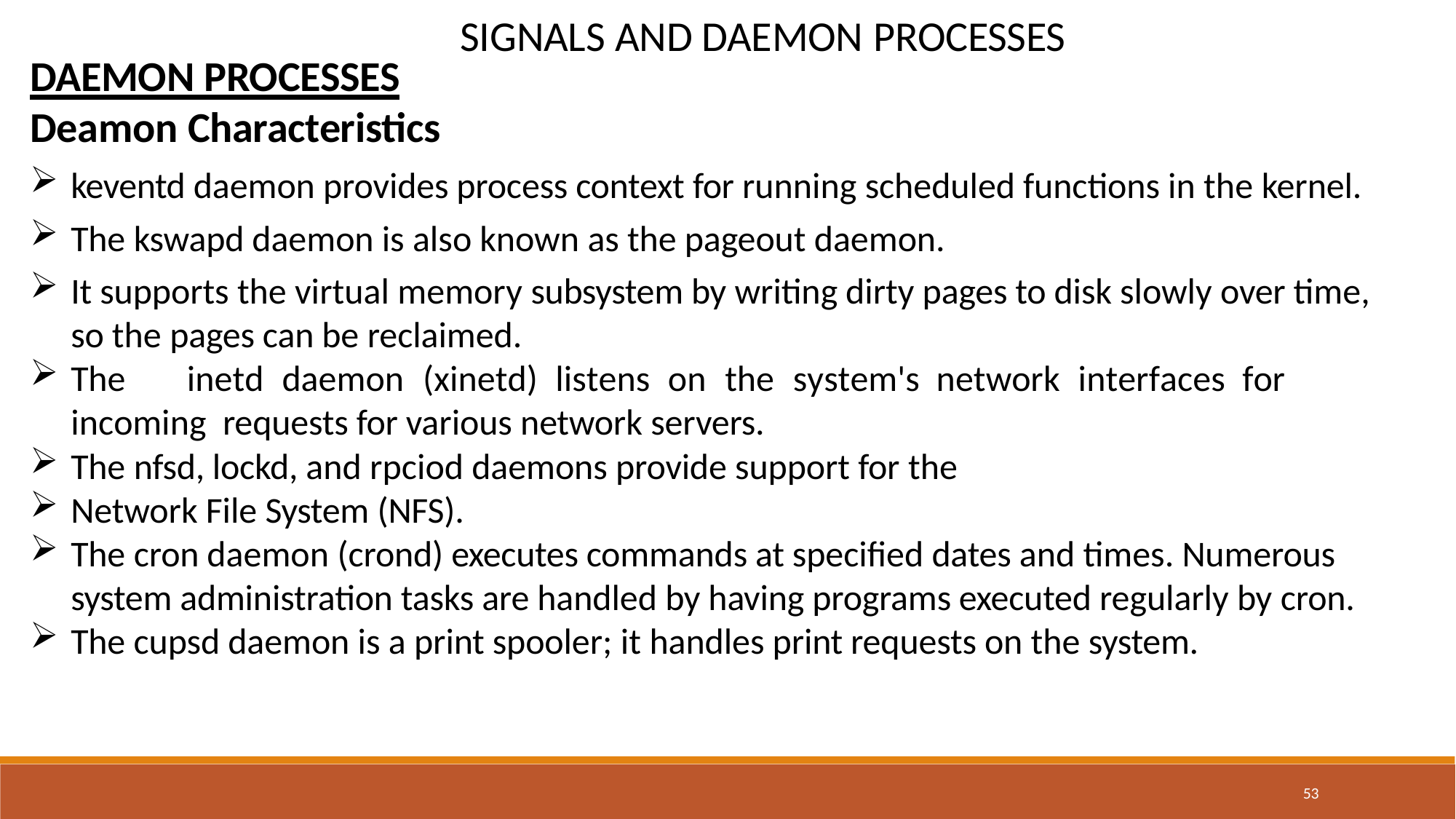

# SIGNALS AND DAEMON PROCESSES
DAEMON PROCESSES
Deamon Characteristics
keventd daemon provides process context for running scheduled functions in the kernel.
The kswapd daemon is also known as the pageout daemon.
It supports the virtual memory subsystem by writing dirty pages to disk slowly over time,  so the pages can be reclaimed.
The	inetd	daemon	(xinetd)	listens	on	the	system's	network	interfaces	for	incoming  requests for various network servers.
The nfsd, lockd, and rpciod daemons provide support for the
Network File System (NFS).
The cron daemon (crond) executes commands at specified dates and times. Numerous  system administration tasks are handled by having programs executed regularly by cron.
The cupsd daemon is a print spooler; it handles print requests on the system.

53